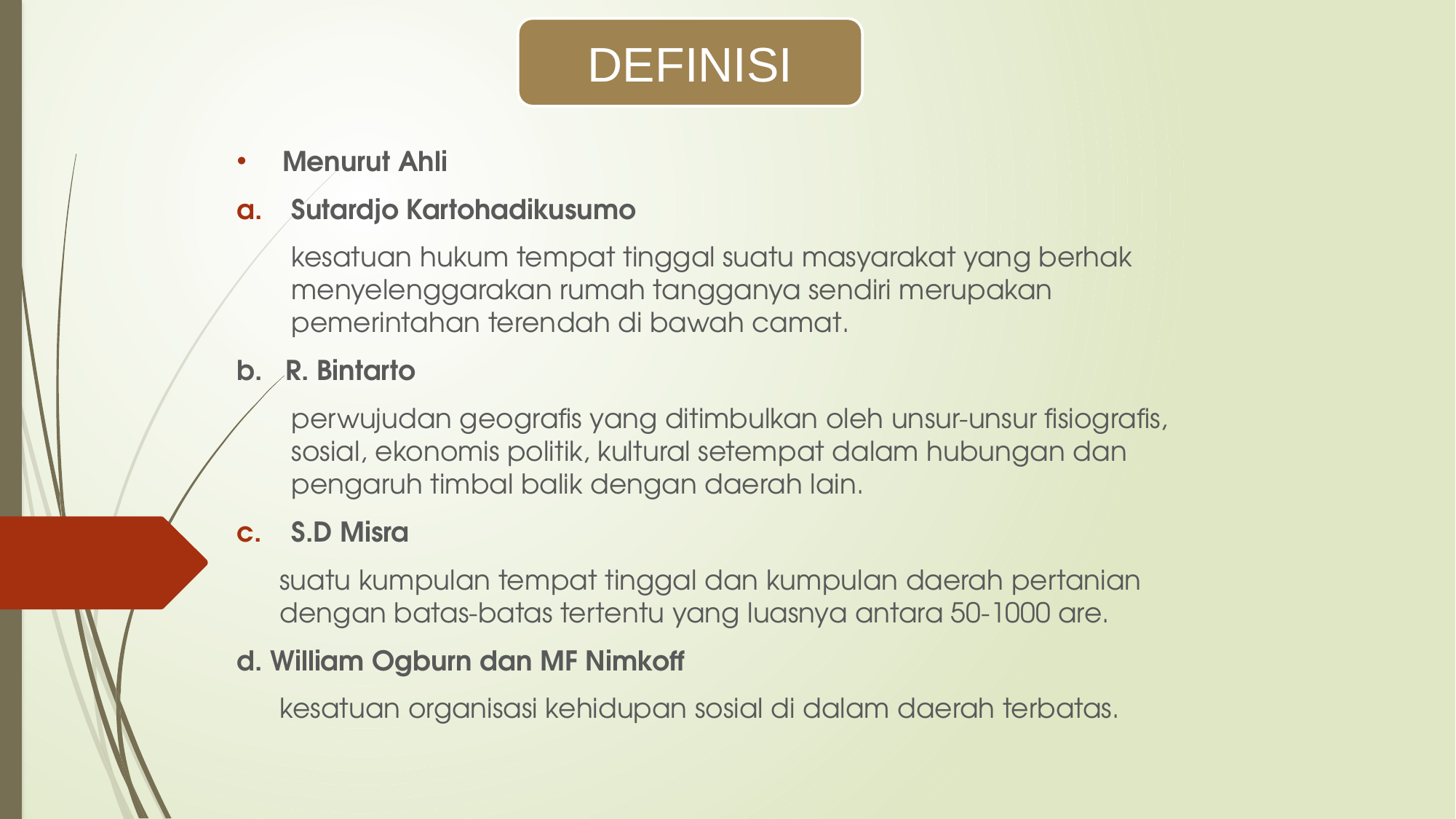

DEFINISI
Menurut Ahli
Sutardjo Kartohadikusumo
kesatuan hukum tempat tinggal suatu masyarakat yang berhak menyelenggarakan rumah tangganya sendiri merupakan pemerintahan terendah di bawah camat.
b.   R. Bintarto
perwujudan geografis yang ditimbulkan oleh unsur-unsur fisiografis, sosial, ekonomis politik, kultural setempat dalam hubungan dan pengaruh timbal balik dengan daerah lain.
S.D Misra
suatu kumpulan tempat tinggal dan kumpulan daerah pertanian dengan batas-batas tertentu yang luasnya antara 50-1000 are.
d. William Ogburn dan MF Nimkoff
kesatuan organisasi kehidupan sosial di dalam daerah terbatas.